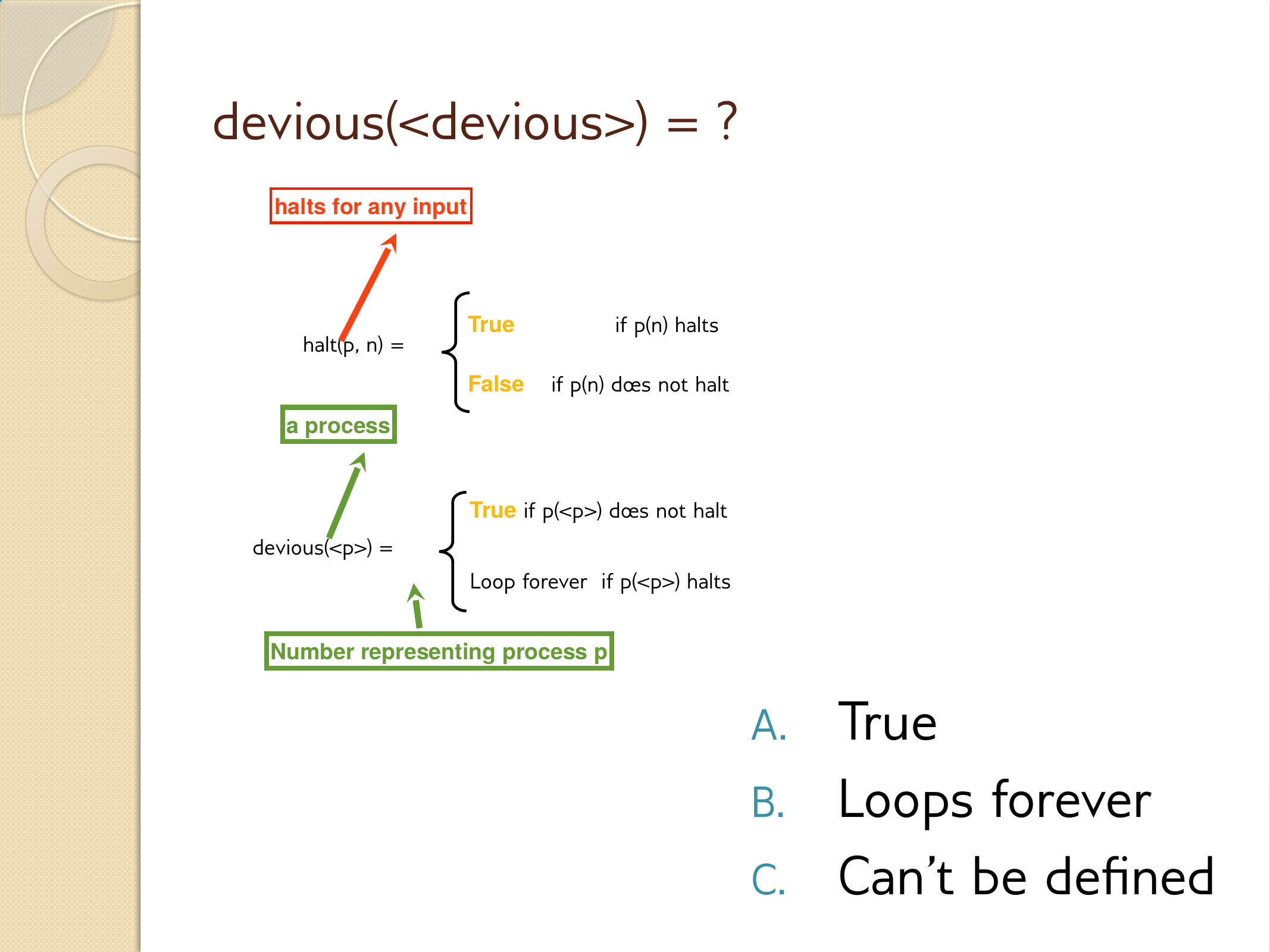

# devious(<devious>) = ?
halts for any input

a process

True               if p(n) halts
halt(p, n) =
False    if p(n) does not halt
True if p(<p>) does not halt

devious(<p>) =
Loop forever  if p(<p>) halts

Number representing process p
True
Loops forever
Can’t be defined